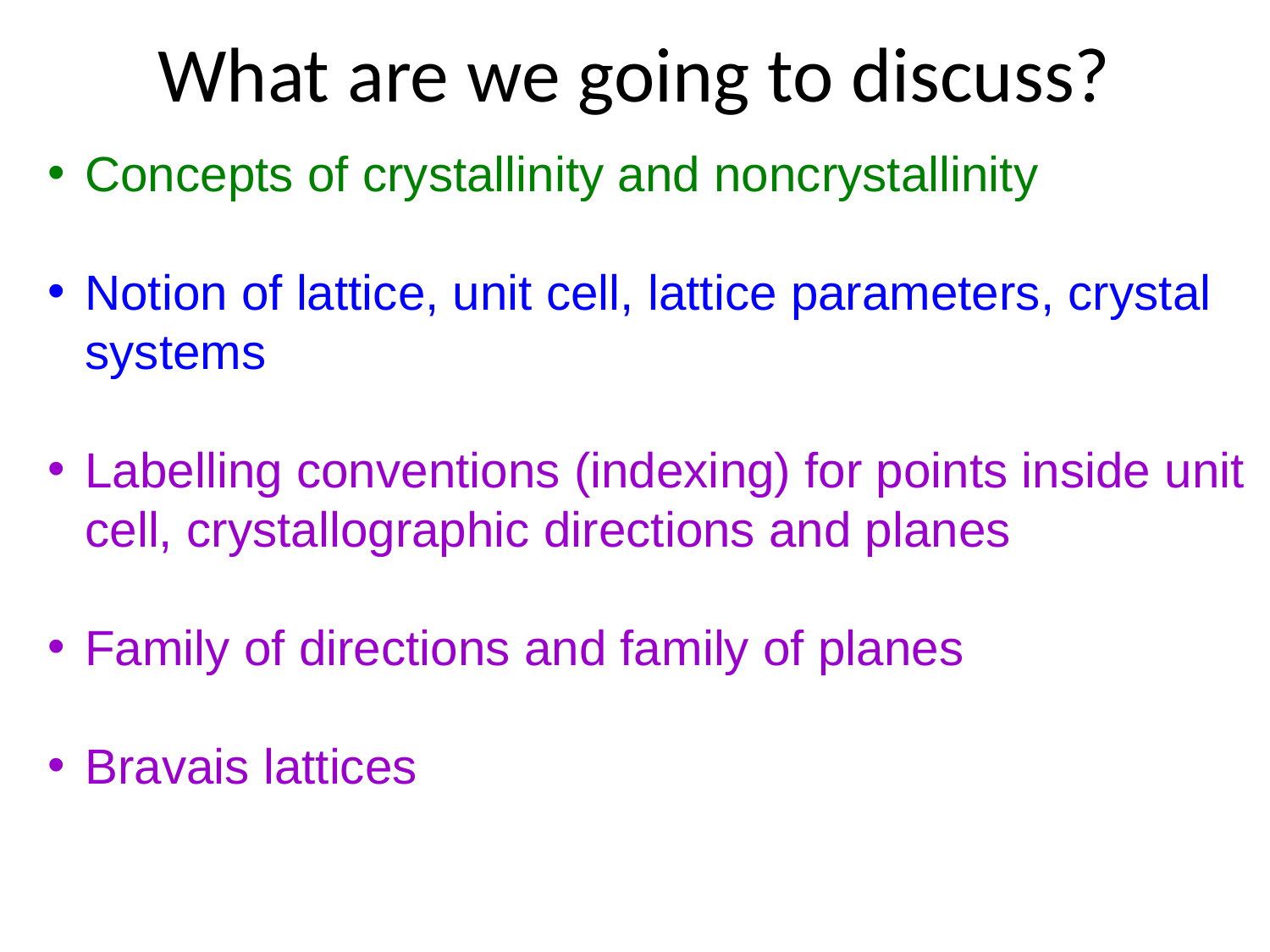

# What are we going to discuss?
Concepts of crystallinity and noncrystallinity

Notion of lattice, unit cell, lattice parameters, crystal systems

Labelling conventions (indexing) for points inside unit cell, crystallographic directions and planes

Family of directions and family of planes

Bravais lattices